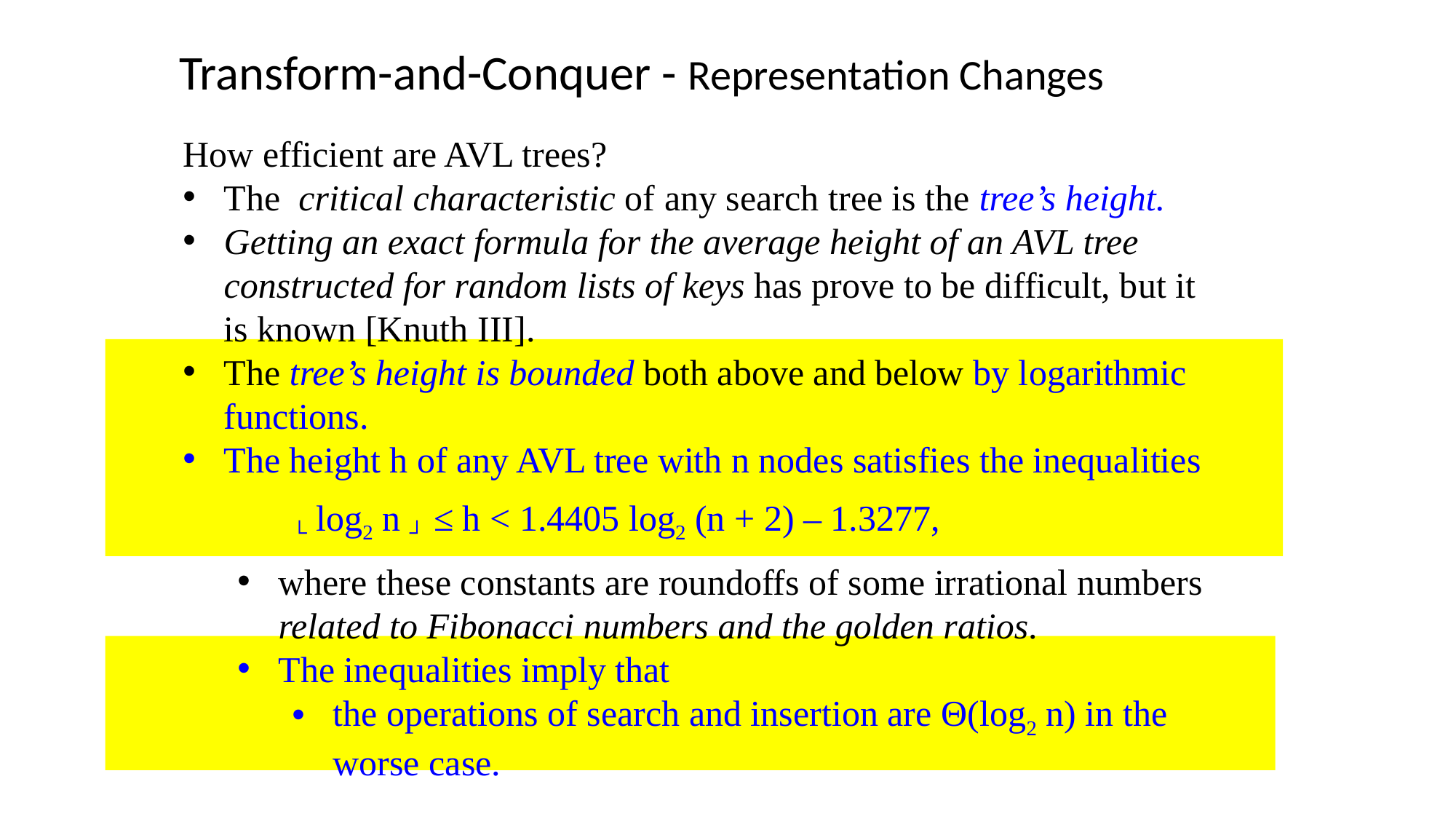

Transform-and-Conquer - Representation Changes
How efficient are AVL trees?
The  critical characteristic of any search tree is the tree’s height.
Getting an exact formula for the average height of an AVL tree constructed for random lists of keys has prove to be difficult, but it is known [Knuth III].
The tree’s height is bounded both above and below by logarithmic functions.
The height h of any AVL tree with n nodes satisfies the inequalities

	└ log2 n ┘ ≤ h < 1.4405 log2 (n + 2) – 1.3277,

where these constants are roundoffs of some irrational numbers related to Fibonacci numbers and the golden ratios.
The inequalities imply that
the operations of search and insertion are Θ(log2 n) in the worse case.